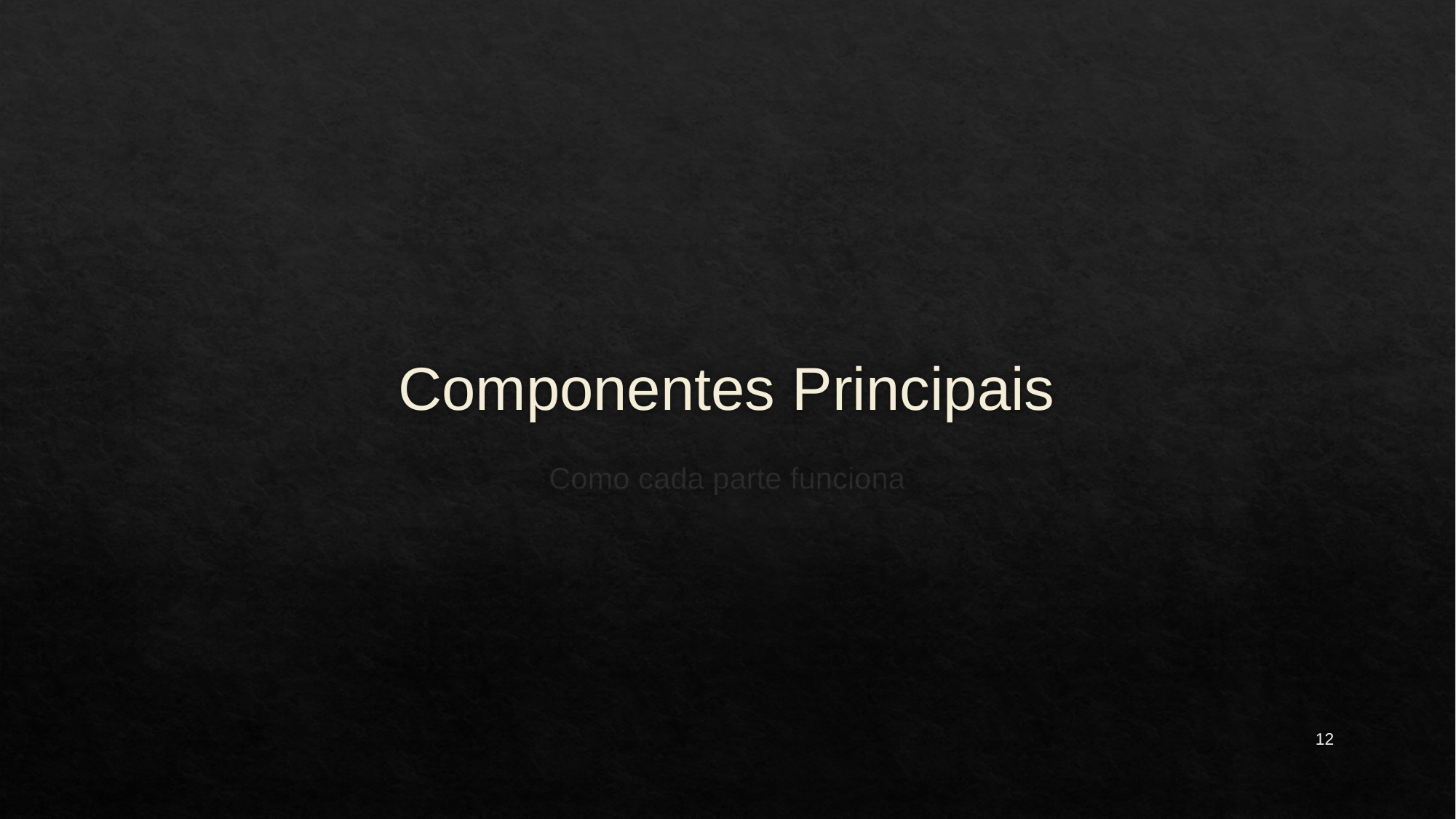

# Componentes Principais
Como cada parte funciona
12